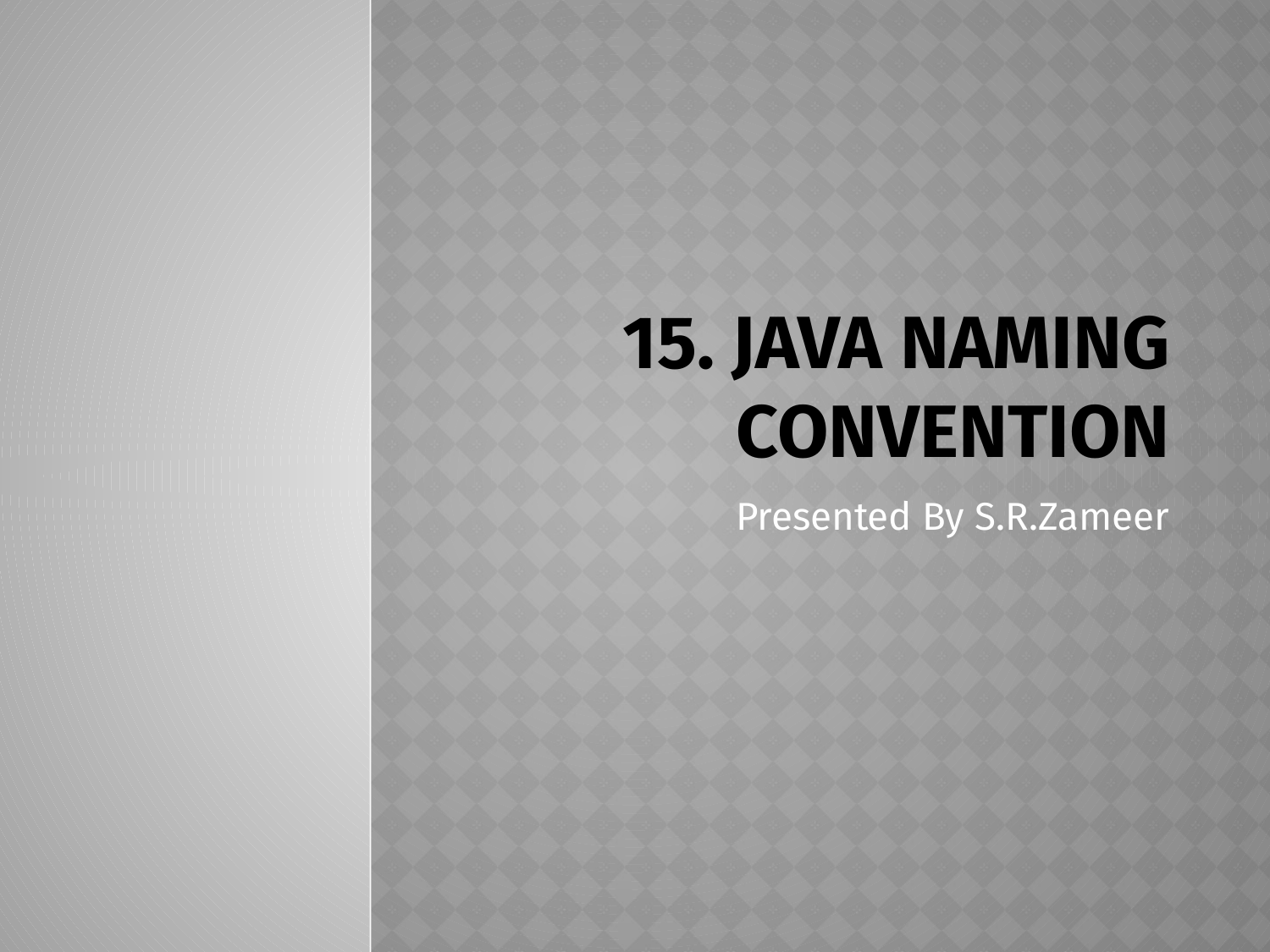

# 15. JAVA NAMING CONVENTION
Presented By S.R.Zameer